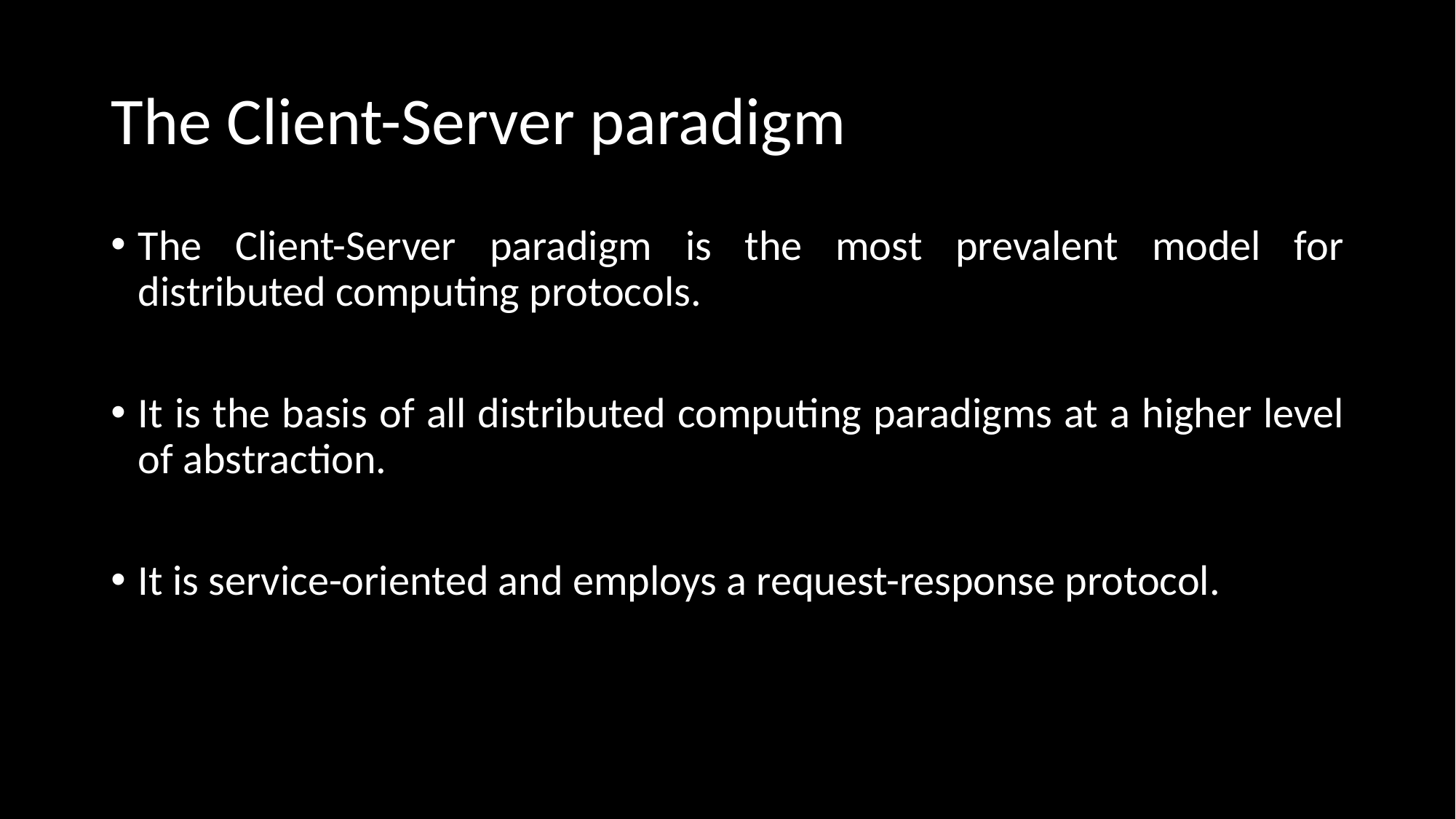

# The Client-Server paradigm
The Client-Server paradigm is the most prevalent model for distributed computing protocols.

It is the basis of all distributed computing paradigms at a higher level of abstraction.

It is service-oriented and employs a request-response protocol.